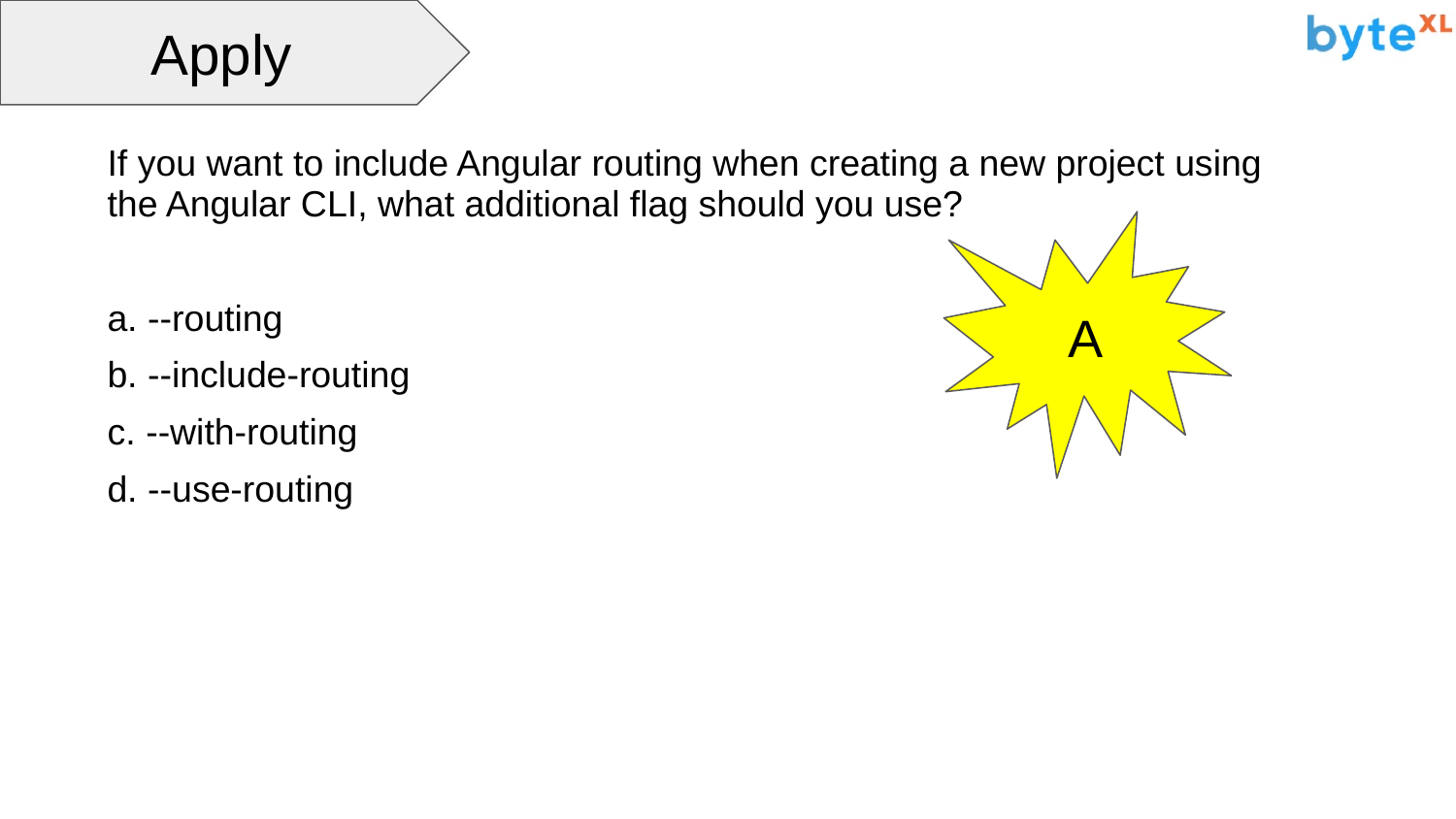

Apply
If you want to include Angular routing when creating a new project using the Angular CLI, what additional flag should you use?

a. --routing
b. --include-routing
c. --with-routing
d. --use-routing

A